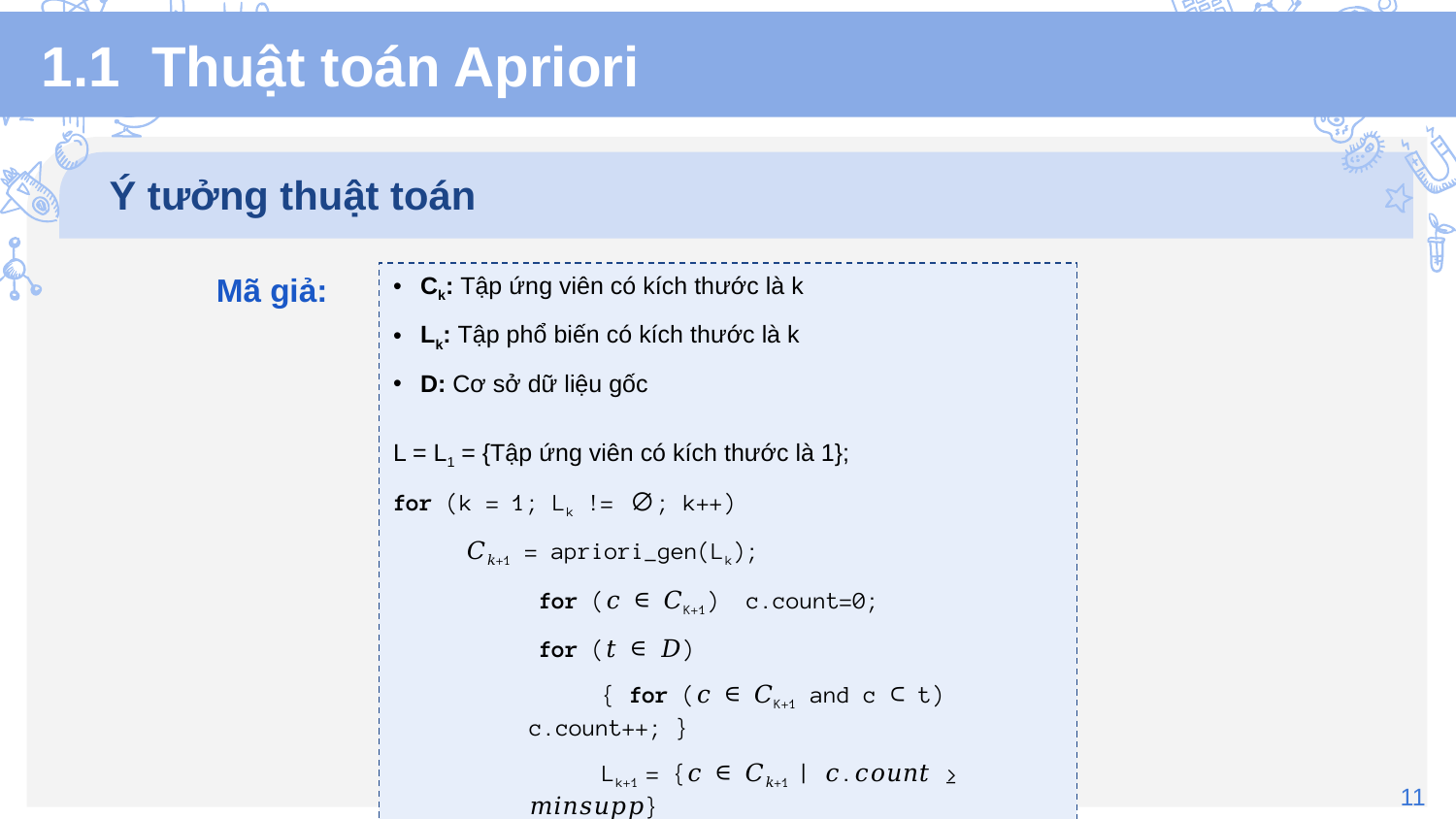

# 1.1  Thuật toán Apriori
Ý tưởng thuật toán
Mã giả:
Ck: Tập ứng viên có kích thước là k
Lk: Tập phổ biến có kích thước là k
D: Cơ sở dữ liệu gốc

L = L1 = {Tập ứng viên có kích thước là 1};
for (k = 1; Lk != ∅; k++)
𝐶𝑘+1 = apriori_gen(Lk);
for (𝑐 ∈ 𝐶K+1)  c.count=0;
for (𝑡 ∈ 𝐷)
{ for (𝑐 ∈ 𝐶K+1 and c ⊂ t)  c.count++; }
Lk+1 = {𝑐 ∈ 𝐶𝑘+1 | 𝑐.𝑐𝑜𝑢𝑛𝑡 ≥ 𝑚𝑖𝑛𝑠𝑢𝑝𝑝}
return Uk Lk
11